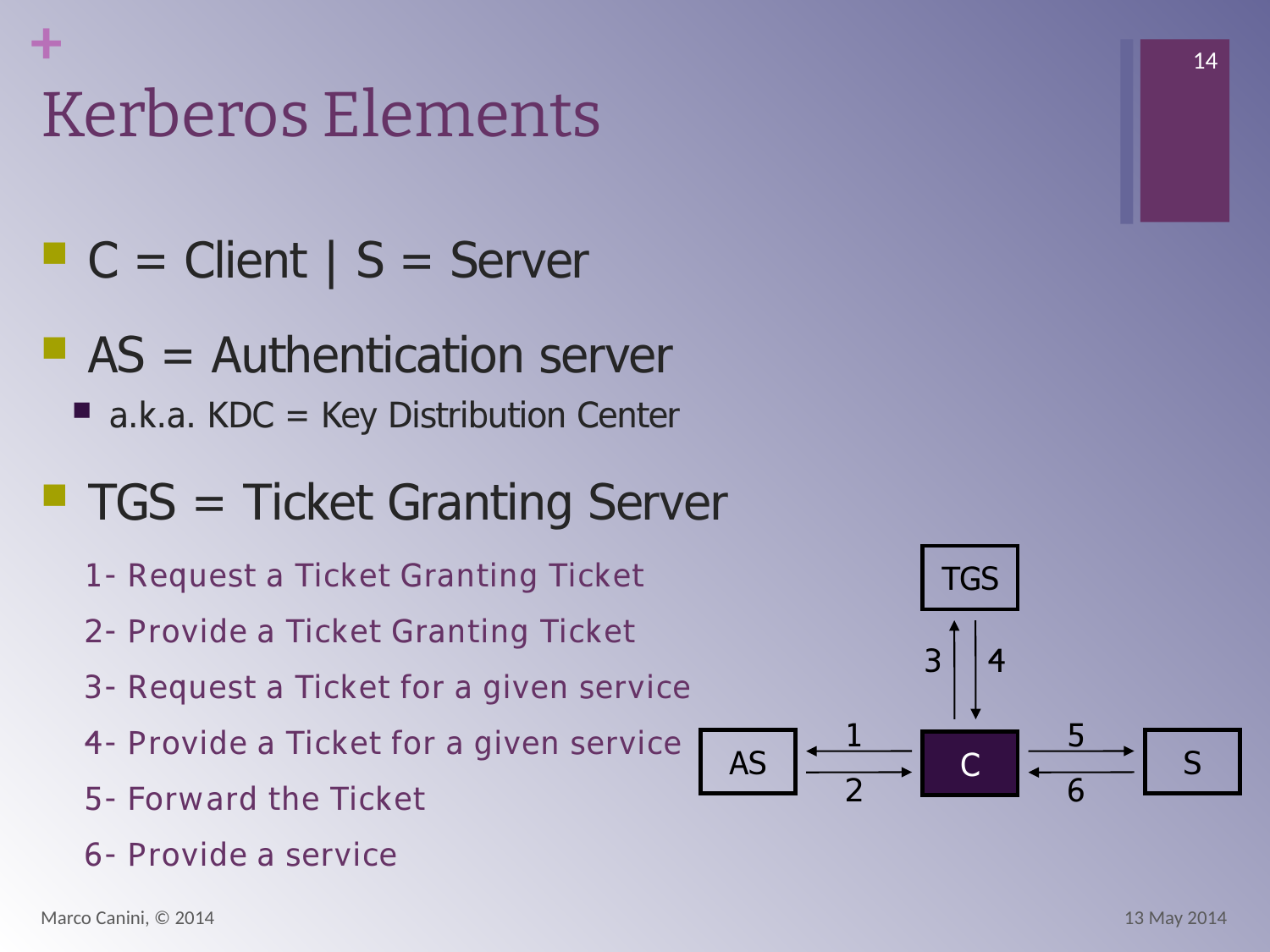

14
# Kerberos Elements
C = Client | S = Server
AS = Authentication server
a.k.a. KDC = Key Distribution Center
TGS = Ticket Granting Server
TGS

3
4
1
5
AS
S
C

2
6

1- Request a Ticket Granting Ticket
2- Provide a Ticket Granting Ticket
3- Request a Ticket for a given service
4- Provide a Ticket for a given service
5- Forward the Ticket
6- Provide a service
Marco Canini, © 2014
13 May 2014